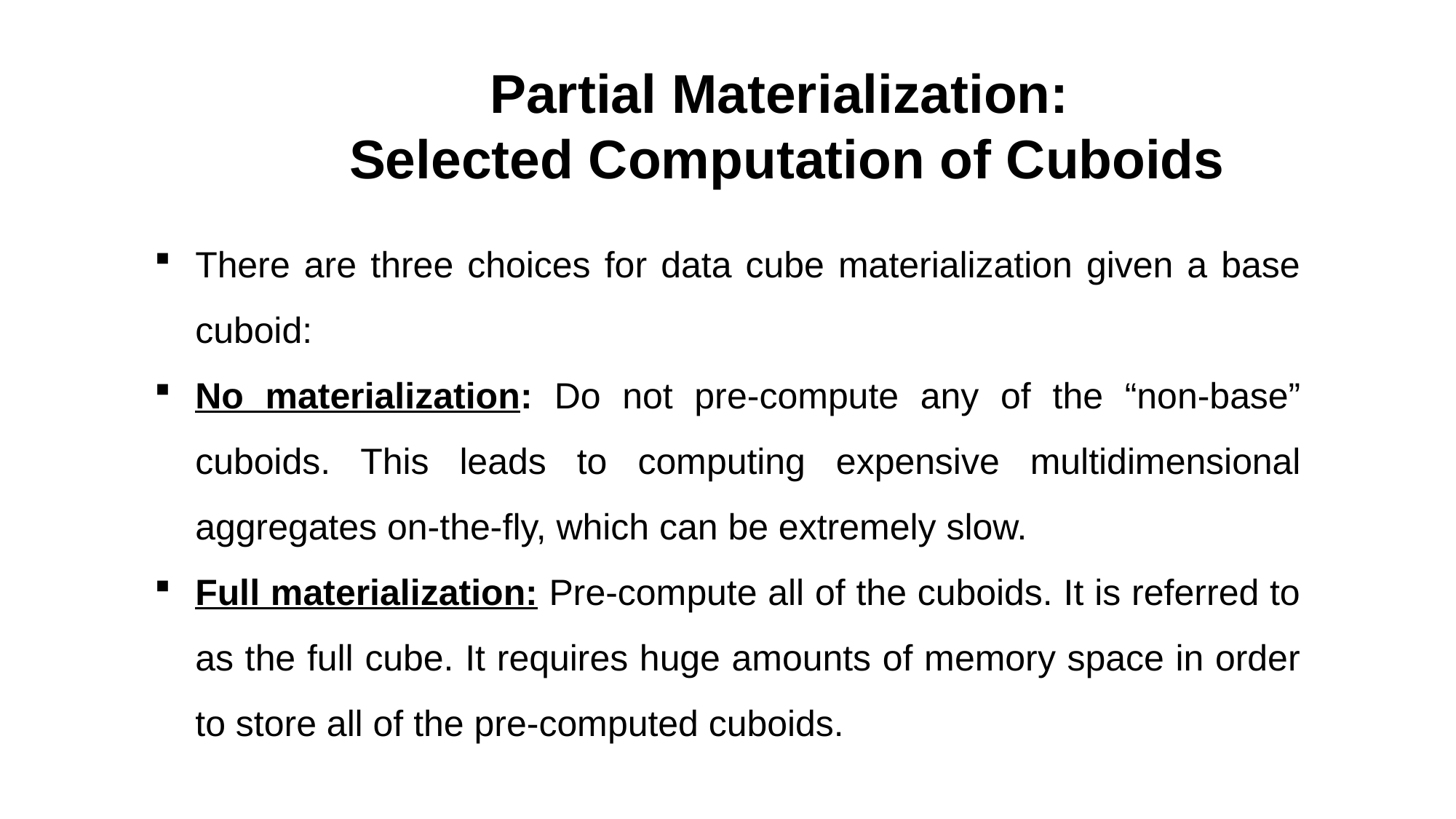

# Partial Materialization: Selected Computation of Cuboids
There are three choices for data cube materialization given a base cuboid:
No materialization: Do not pre-compute any of the “non-base” cuboids. This leads to computing expensive multidimensional aggregates on-the-fly, which can be extremely slow.
Full materialization: Pre-compute all of the cuboids. It is referred to as the full cube. It requires huge amounts of memory space in order to store all of the pre-computed cuboids.